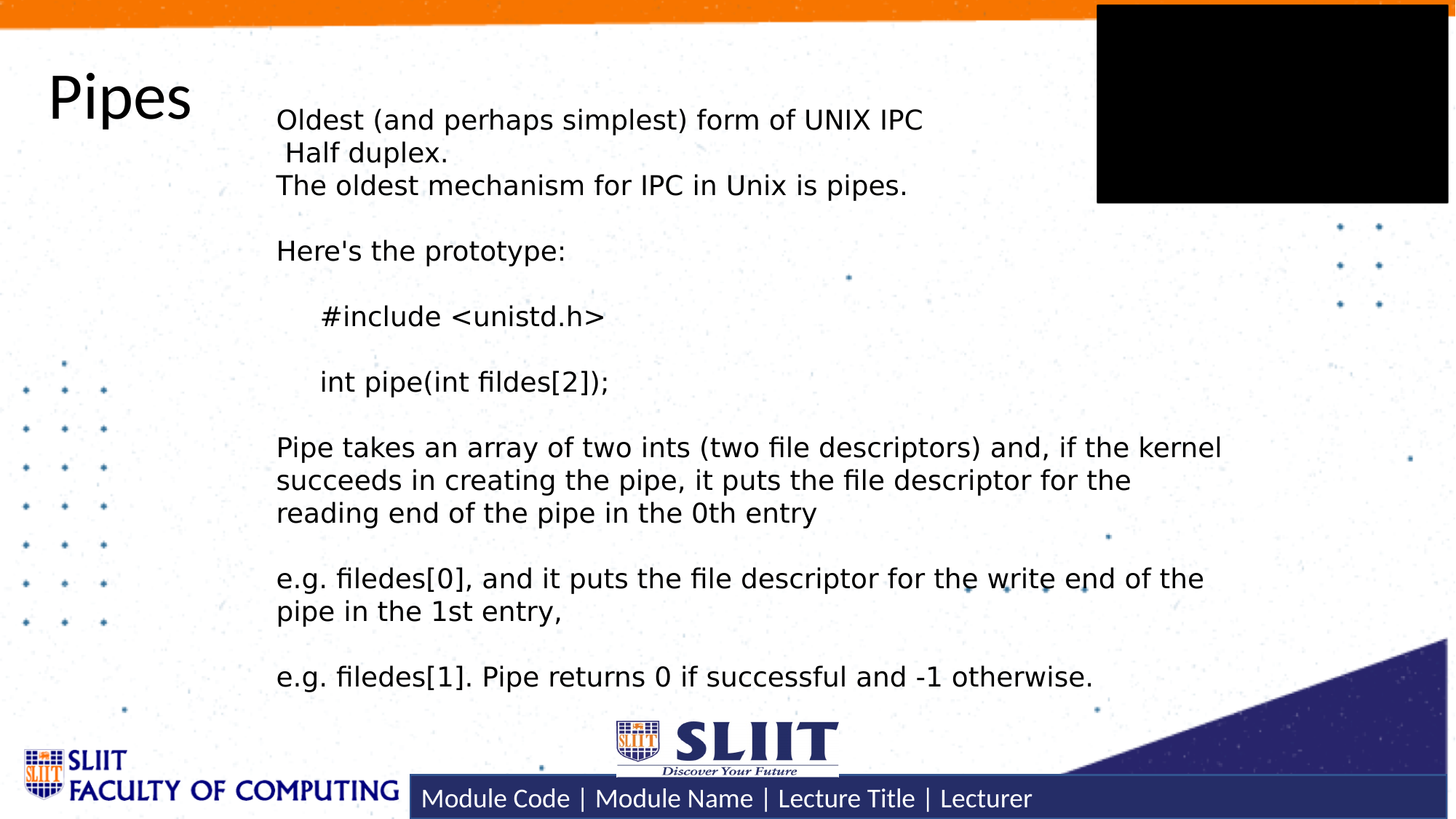

# Pipes
Oldest (and perhaps simplest) form of UNIX IPC
 Half duplex.
The oldest mechanism for IPC in Unix is pipes.

Here's the prototype:

     #include <unistd.h>

     int pipe(int fildes[2]);

Pipe takes an array of two ints (two file descriptors) and, if the kernel succeeds in creating the pipe, it puts the file descriptor for the reading end of the pipe in the 0th entry

e.g. filedes[0], and it puts the file descriptor for the write end of the pipe in the 1st entry,

e.g. filedes[1]. Pipe returns 0 if successful and -1 otherwise.